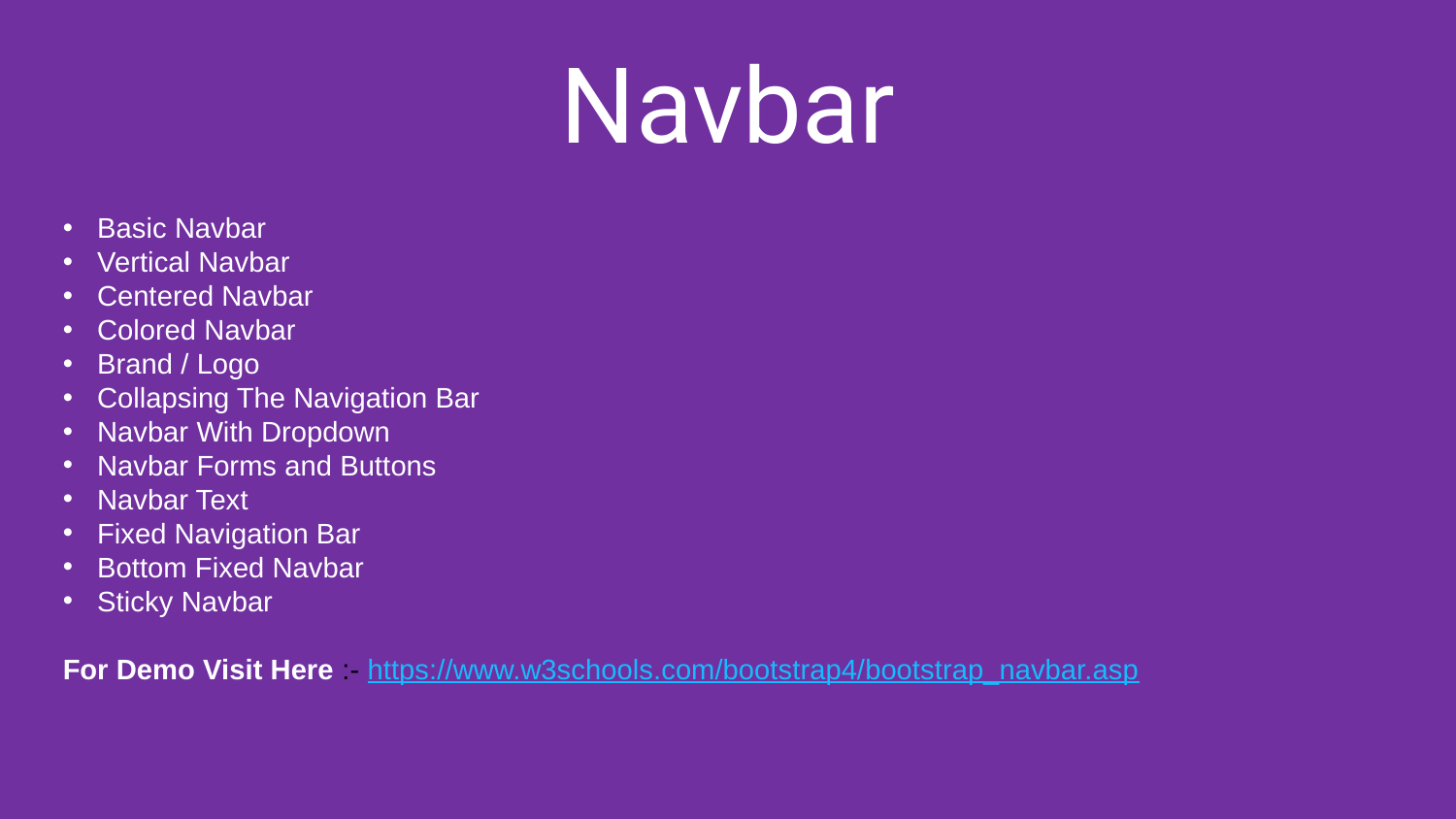

# Navbar
Basic Navbar
Vertical Navbar
Centered Navbar
Colored Navbar
Brand / Logo
Collapsing The Navigation Bar
Navbar With Dropdown
Navbar Forms and Buttons
Navbar Text
Fixed Navigation Bar
Bottom Fixed Navbar
Sticky Navbar

For Demo Visit Here :- https://www.w3schools.com/bootstrap4/bootstrap_navbar.asp